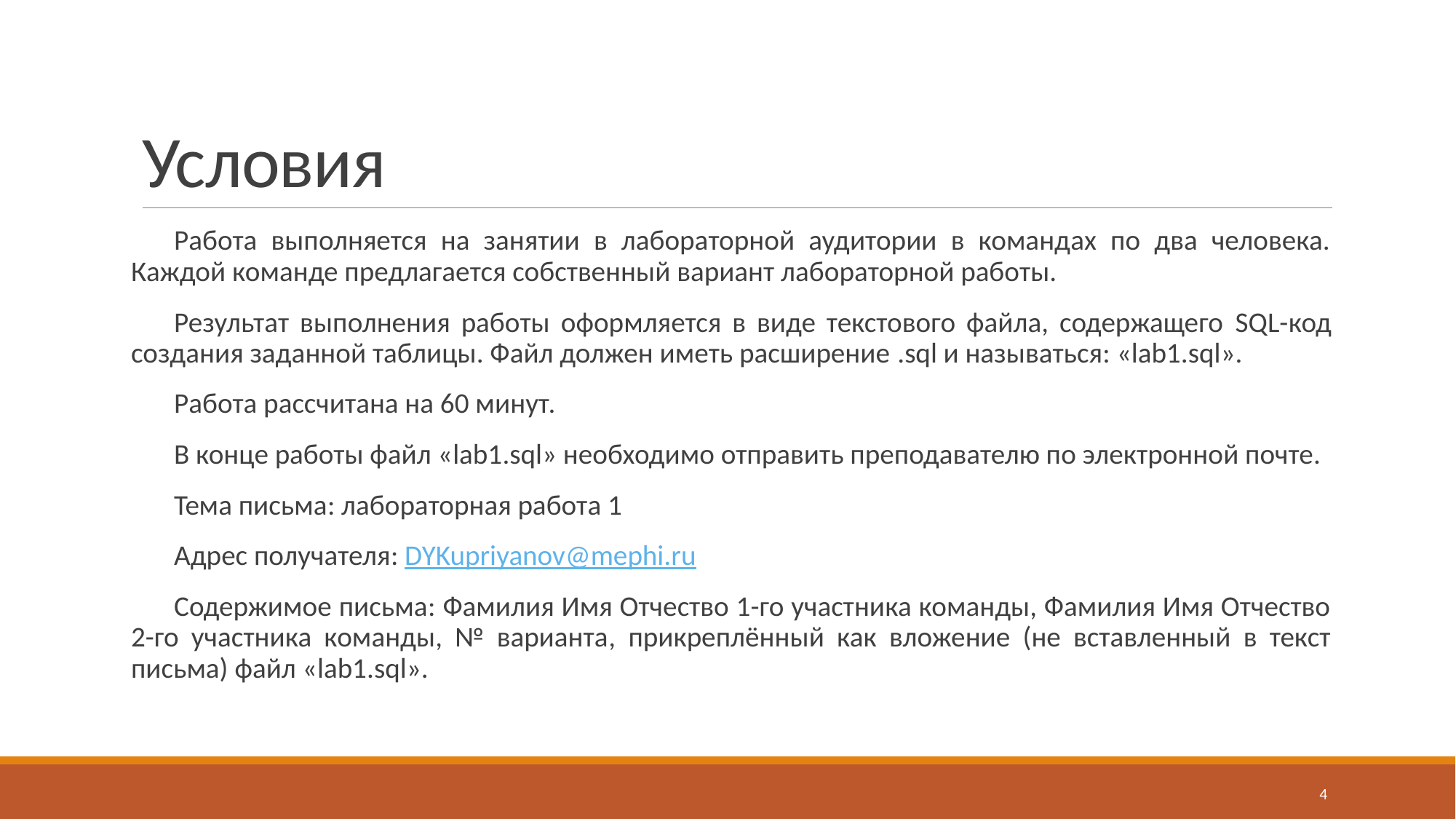

# Условия
Работа выполняется на занятии в лабораторной аудитории в командах по два человека. Каждой команде предлагается собственный вариант лабораторной работы.
Результат выполнения работы оформляется в виде текстового файла, содержащего SQL-код создания заданной таблицы. Файл должен иметь расширение .sql и называться: «lab1.sql».
Работа рассчитана на 60 минут.
В конце работы файл «lab1.sql» необходимо отправить преподавателю по электронной почте.
Тема письма: лабораторная работа 1
Адрес получателя: DYKupriyanov@mephi.ru
Содержимое письма: Фамилия Имя Отчество 1-го участника команды, Фамилия Имя Отчество 2-го участника команды, № варианта, прикреплённый как вложение (не вставленный в текст письма) файл «lab1.sql».
4